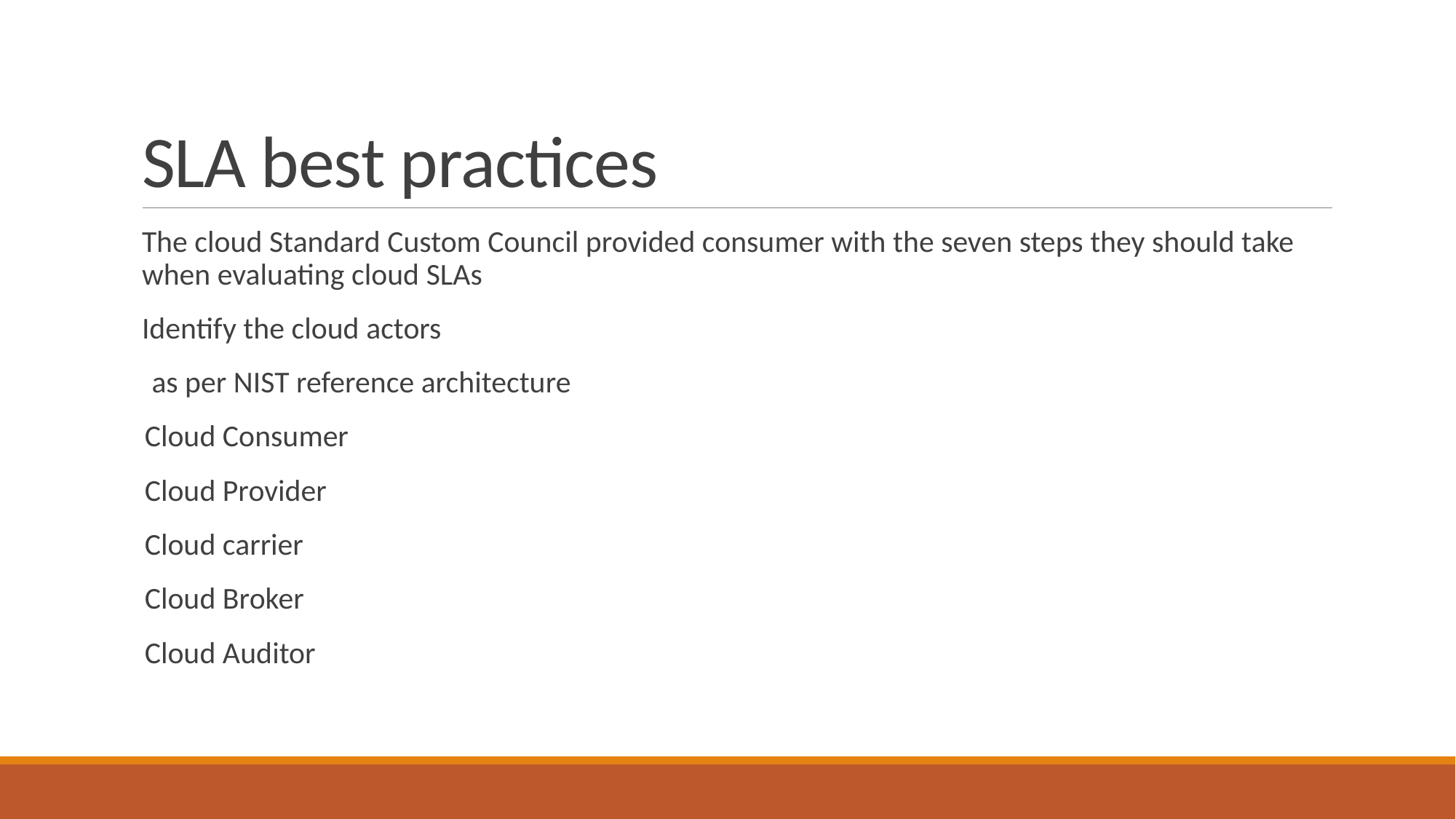

# SLA best practices
The cloud Standard Custom Council provided consumer with the seven steps they should take when evaluating cloud SLAs
Identify the cloud actors
   as per NIST reference architecture
  Cloud Consumer
  Cloud Provider
  Cloud carrier
  Cloud Broker
  Cloud Auditor